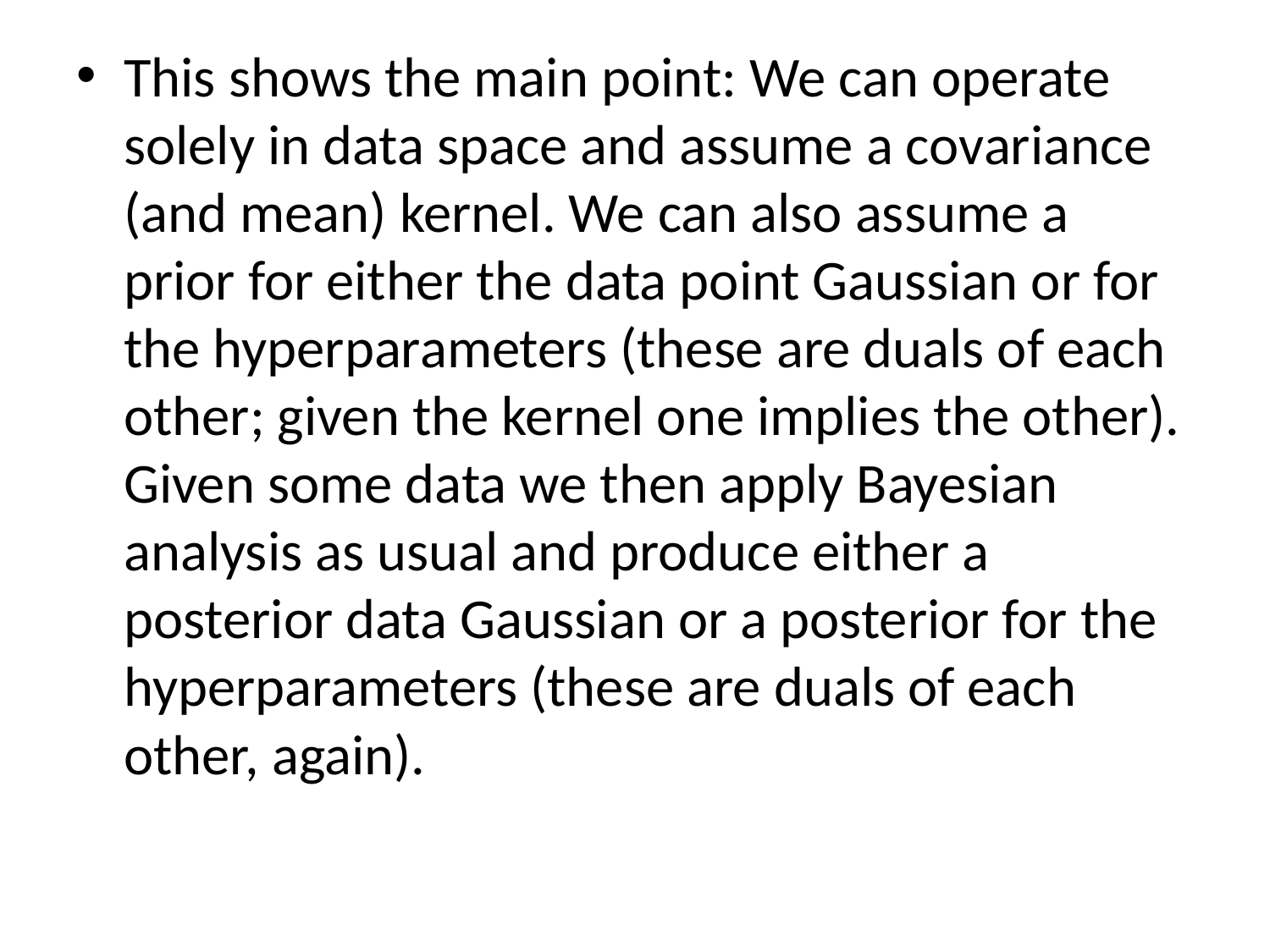

This shows the main point: We can operate solely in data space and assume a covariance (and mean) kernel. We can also assume a prior for either the data point Gaussian or for  the hyperparameters (these are duals of each other; given the kernel one implies the other). Given some data we then apply Bayesian analysis as usual and produce either a posterior data Gaussian or a posterior for the hyperparameters (these are duals of each other, again).